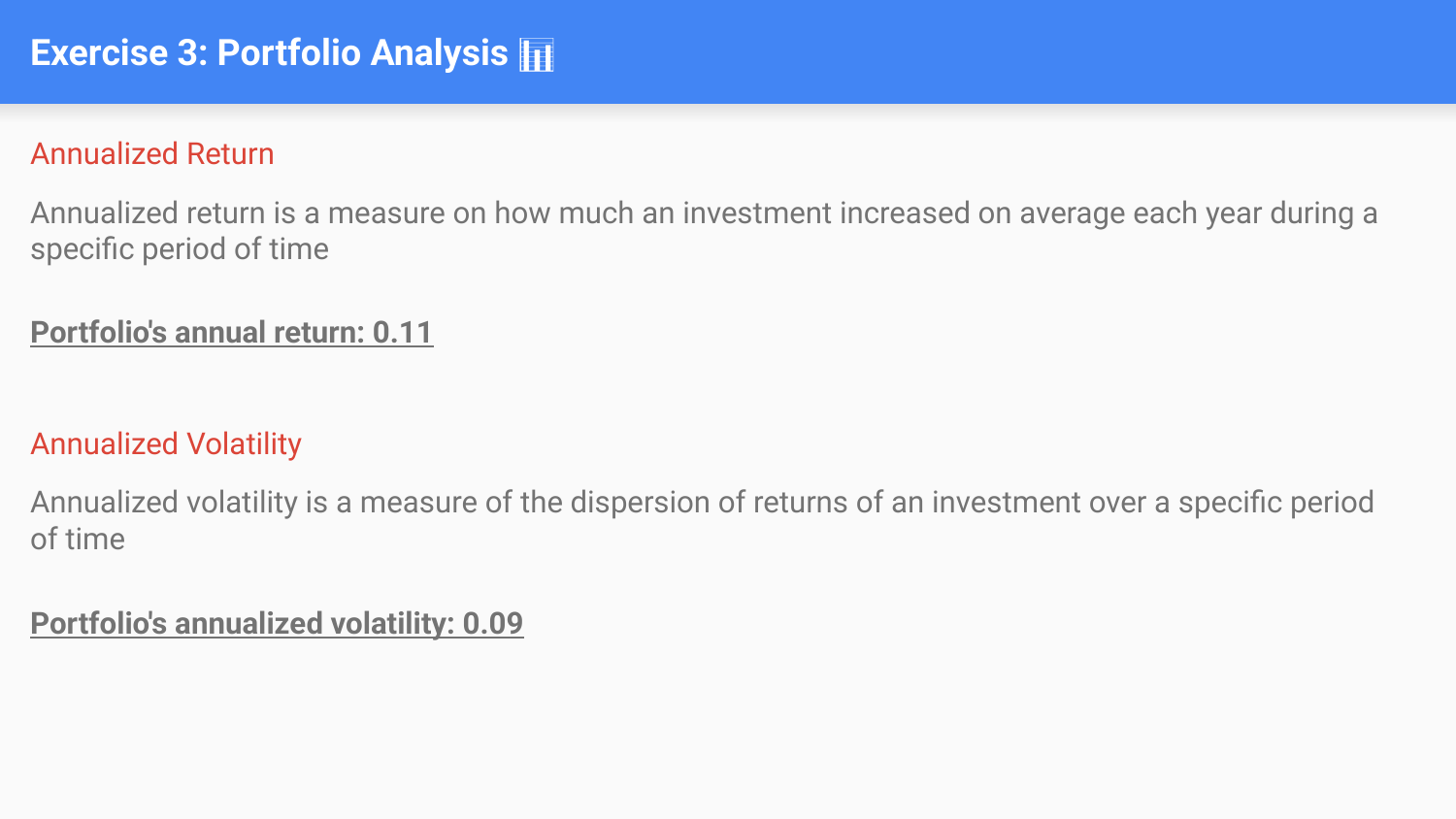

# Exercise 3: Portfolio Analysis 📊
Annualized Return
Annualized return is a measure on how much an investment increased on average each year during a specific period of time
Portfolio's annual return: 0.11
Annualized Volatility
Annualized volatility is a measure of the dispersion of returns of an investment over a specific period of time
Portfolio's annualized volatility: 0.09